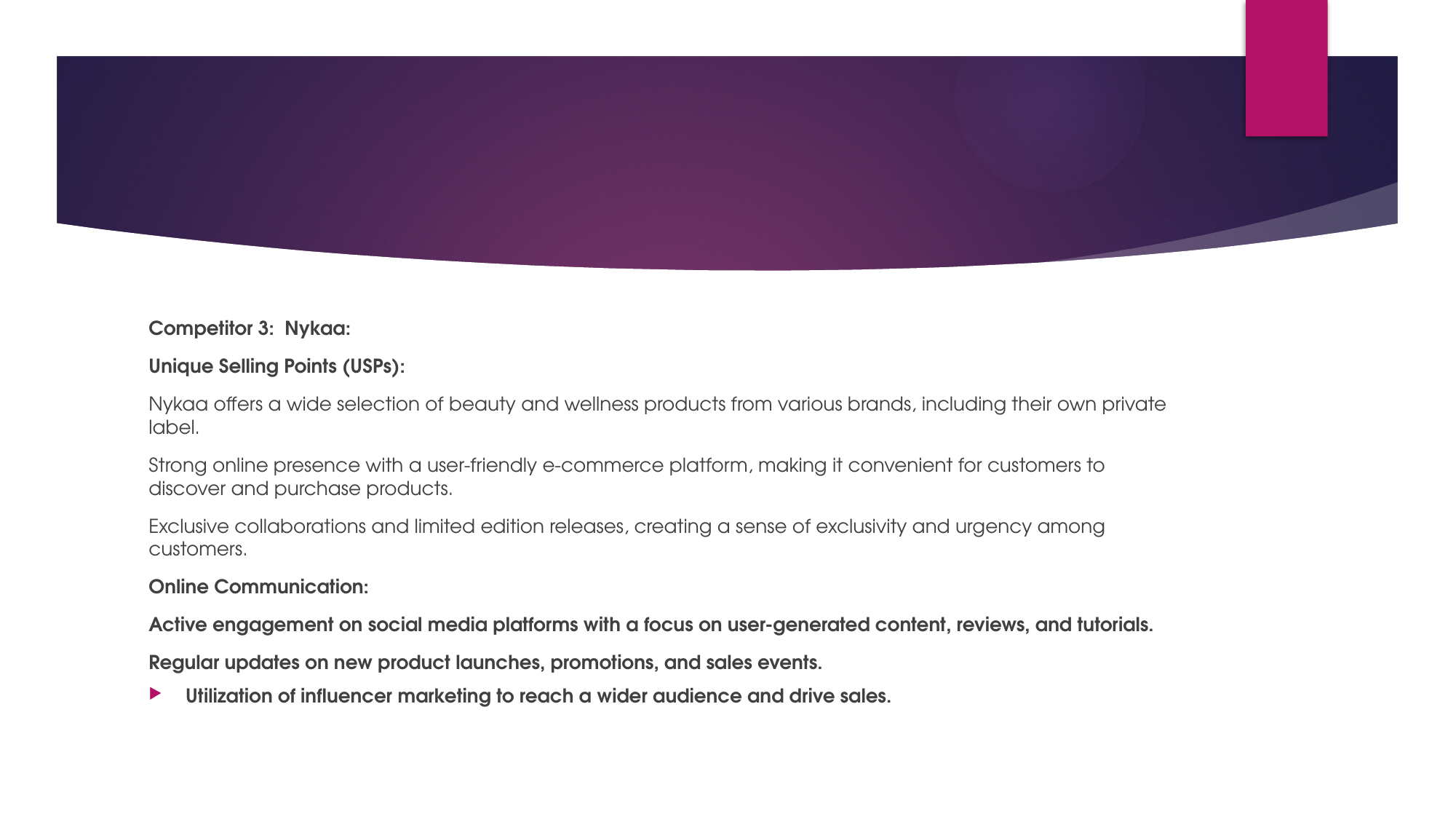

Competitor 3:  Nykaa:
Unique Selling Points (USPs):
Nykaa offers a wide selection of beauty and wellness products from various brands, including their own private label.
Strong online presence with a user-friendly e-commerce platform, making it convenient for customers to discover and purchase products.
Exclusive collaborations and limited edition releases, creating a sense of exclusivity and urgency among customers.
Online Communication:
Active engagement on social media platforms with a focus on user-generated content, reviews, and tutorials.
Regular updates on new product launches, promotions, and sales events.
Utilization of influencer marketing to reach a wider audience and drive sales.